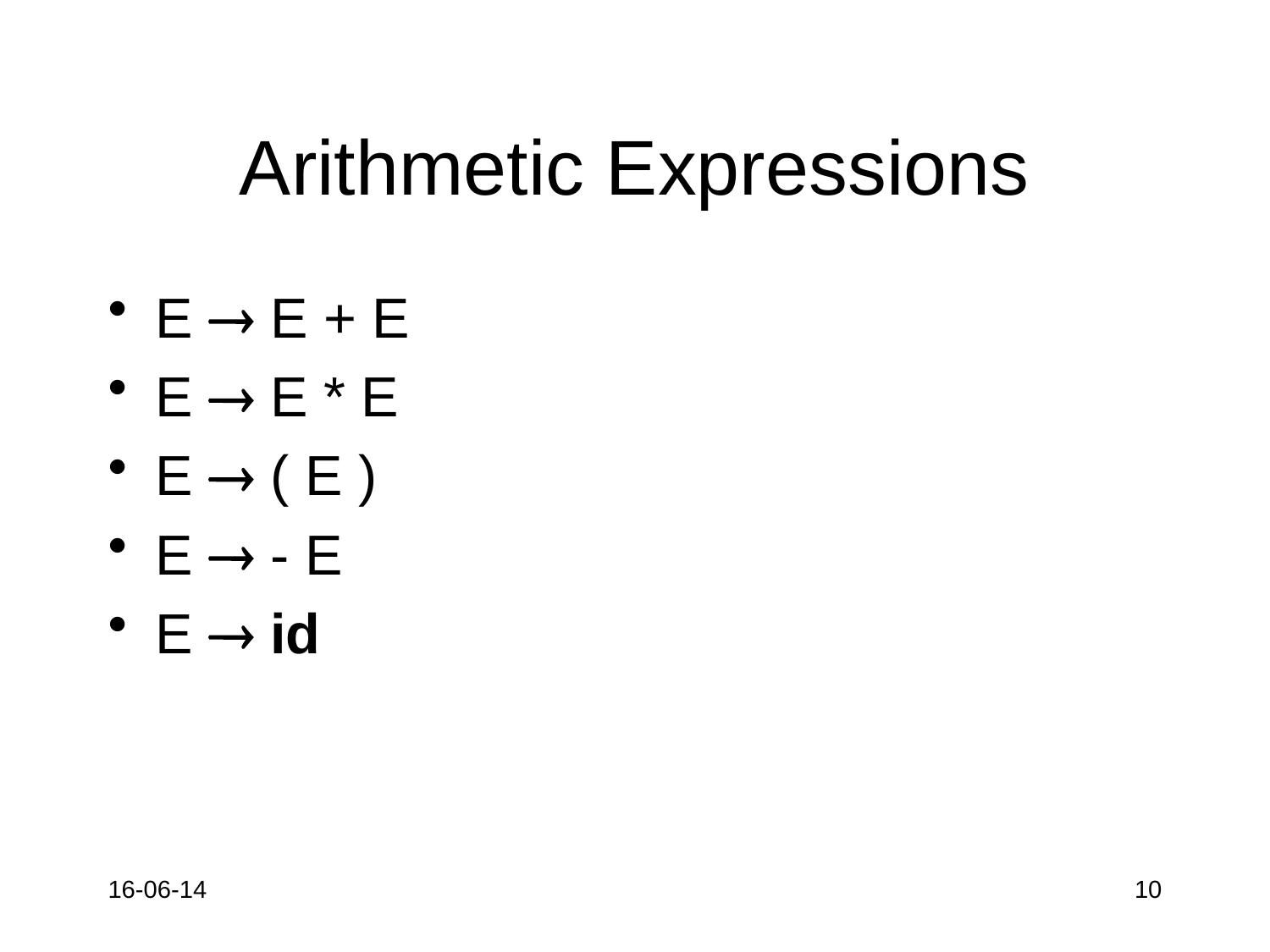

# Arithmetic Expressions
E → E + E
E → E * E
E → ( E )
E → - E
E → id
16-06-14
10